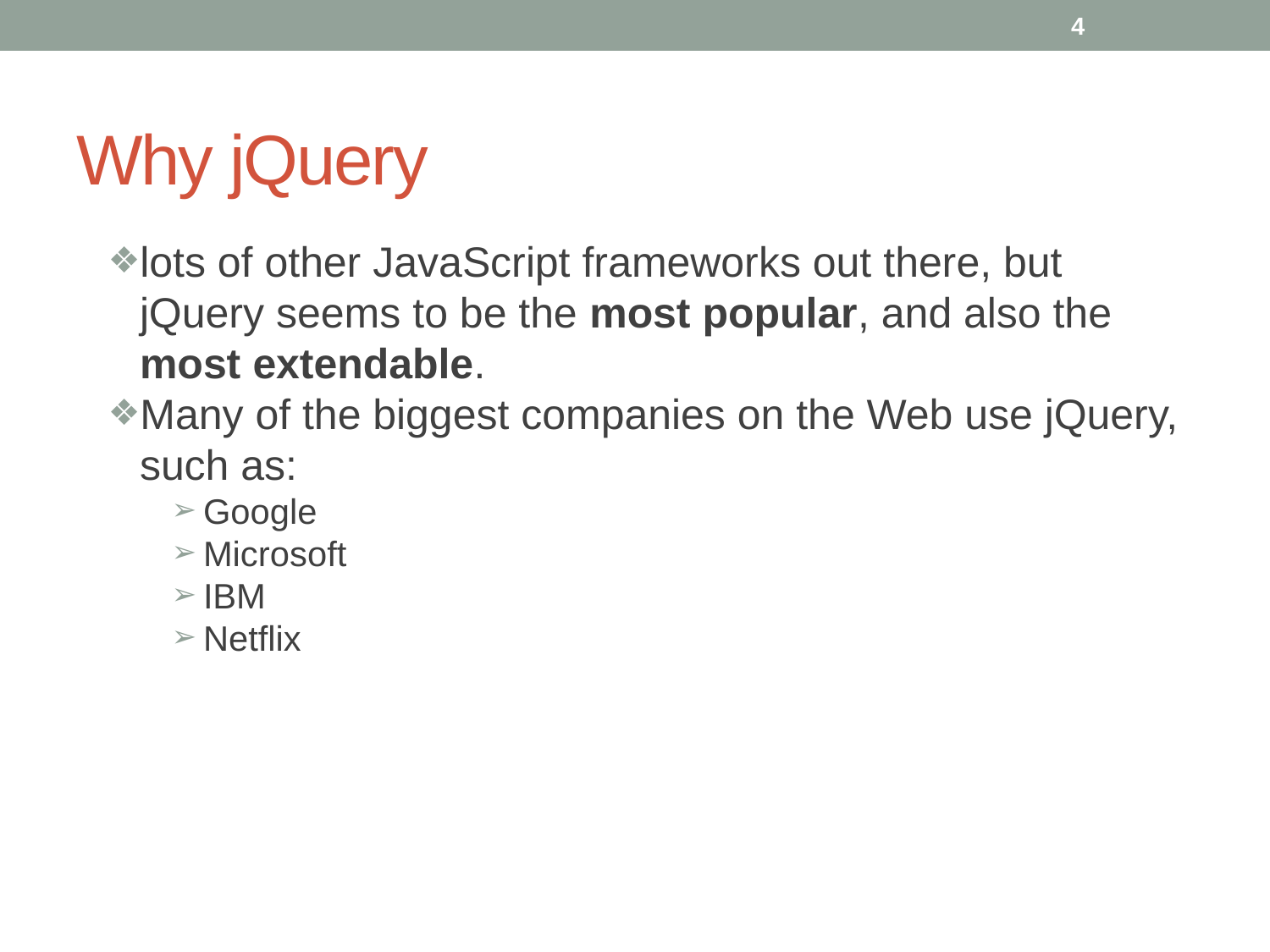

4
# Why jQuery
lots of other JavaScript frameworks out there, but jQuery seems to be the most popular, and also the most extendable.
Many of the biggest companies on the Web use jQuery, such as:
Google
Microsoft
IBM
Netflix